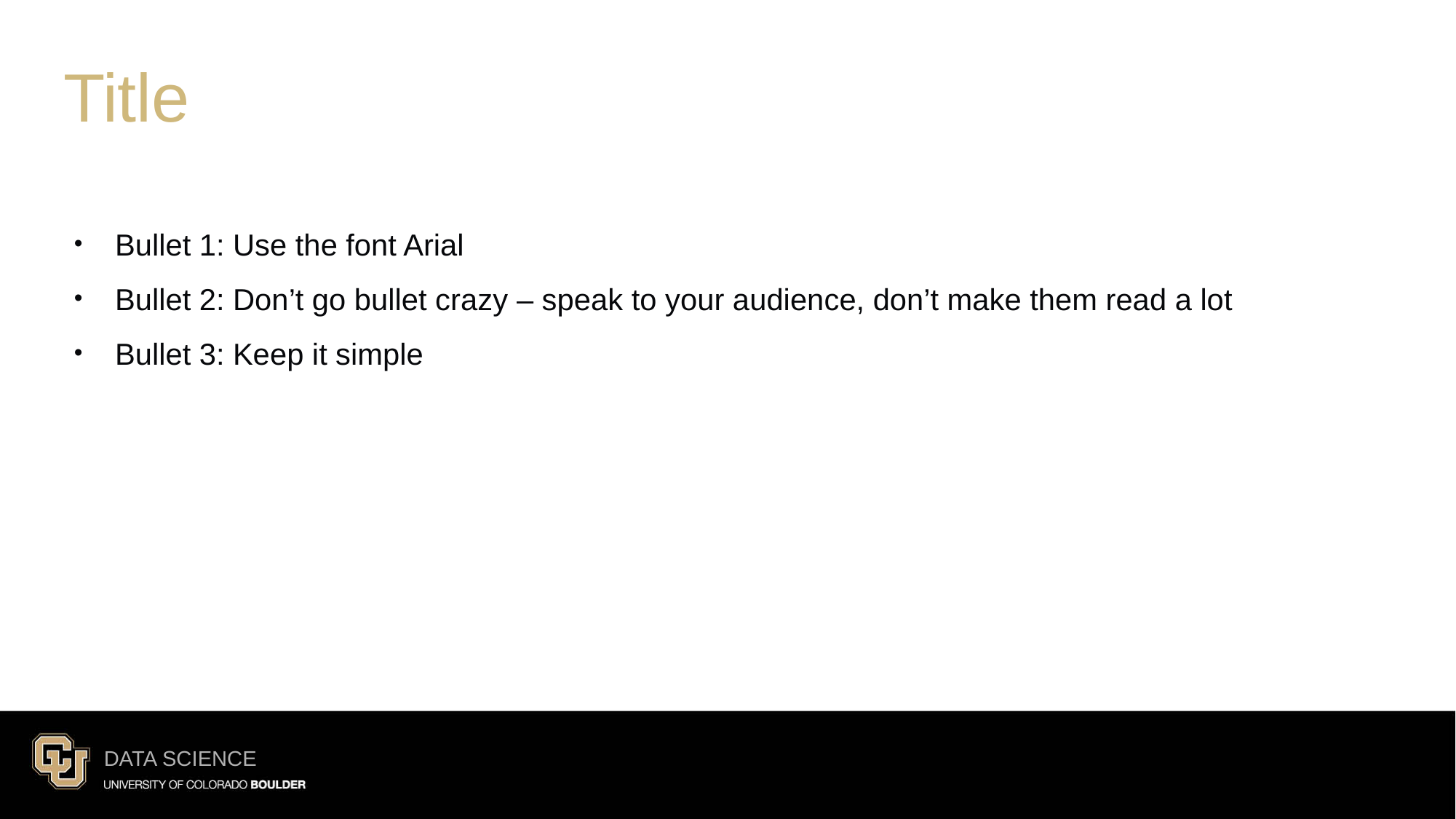

Title

Bullet 1: Use the font Arial
Bullet 2: Don’t go bullet crazy – speak to your audience, don’t make them read a lot
Bullet 3: Keep it simple

DATA SCIENCE